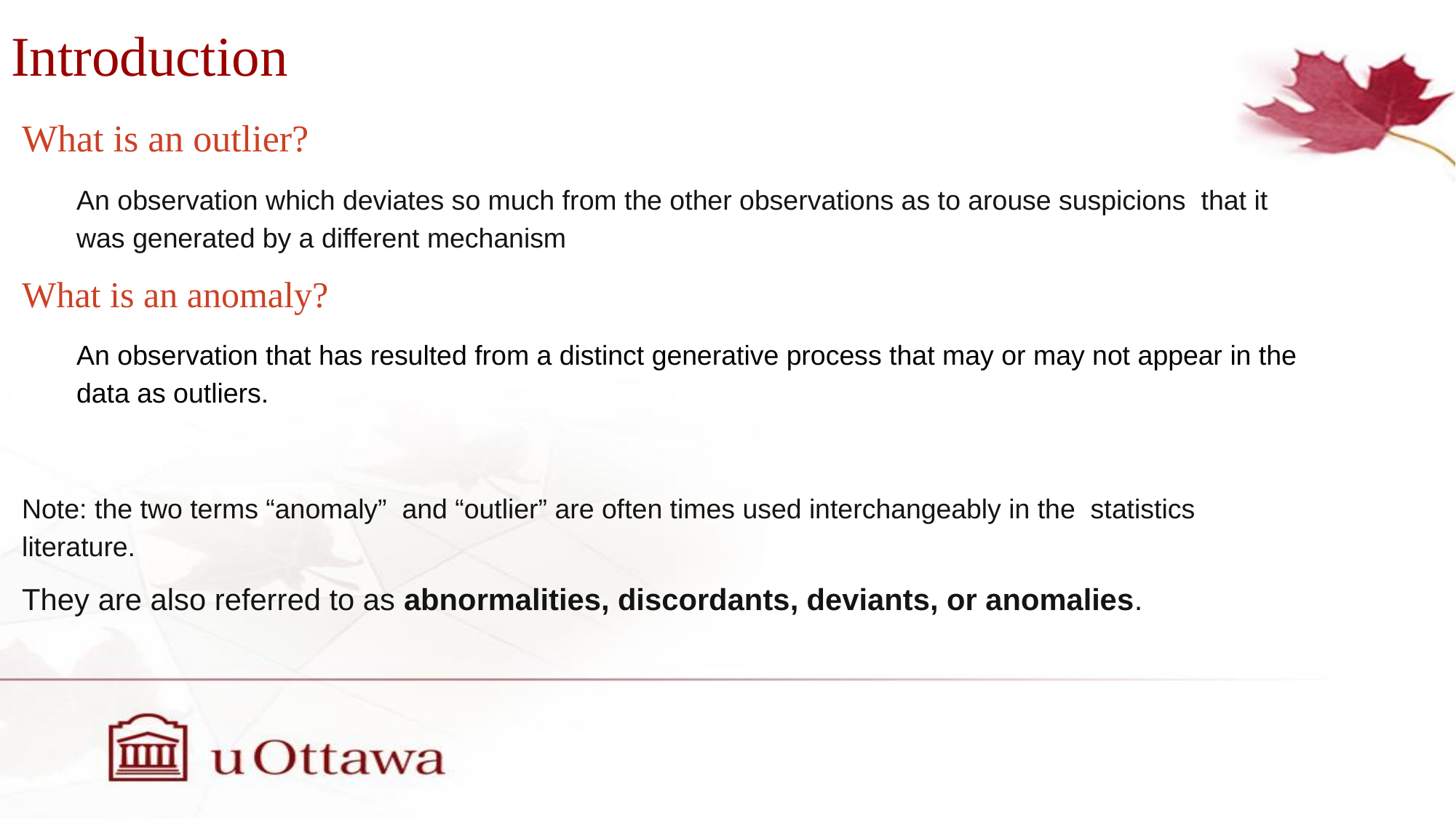

Introduction

What is an outlier?
An observation which deviates so much from the other observations as to arouse suspicions  that it was generated by a different mechanism
What is an anomaly?
An observation that has resulted from a distinct generative process that may or may not appear in the data as outliers.

Note: the two terms “anomaly”  and “outlier” are often times used interchangeably in the  statistics literature.
They are also referred to as abnormalities, discordants, deviants, or anomalies.